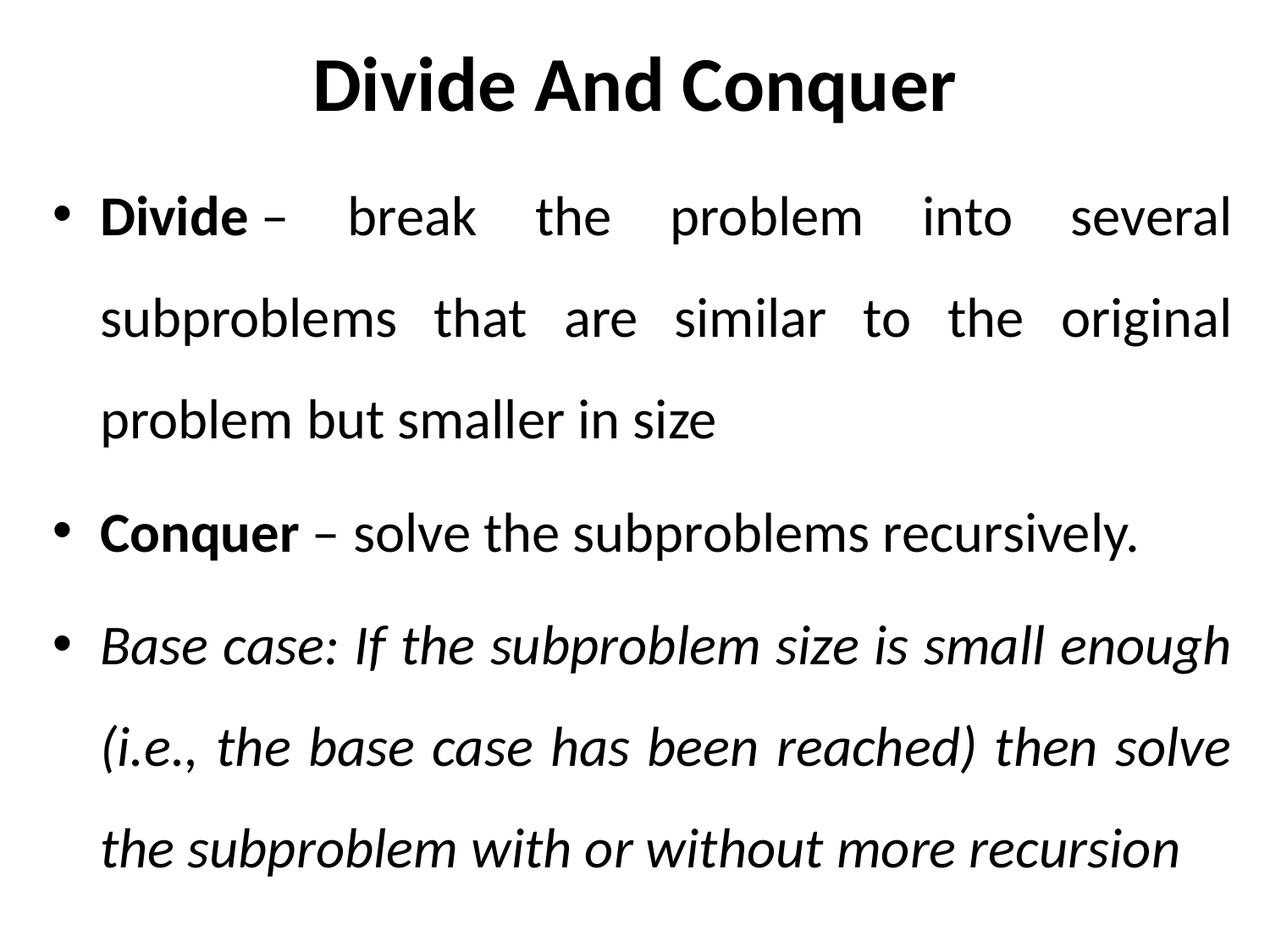

# Divide And Conquer
Divide – break the problem into several subproblems that are similar to the original problem but smaller in size
Conquer – solve the subproblems recursively.
Base case: If the subproblem size is small enough (i.e., the base case has been reached) then solve the subproblem with or without more recursion